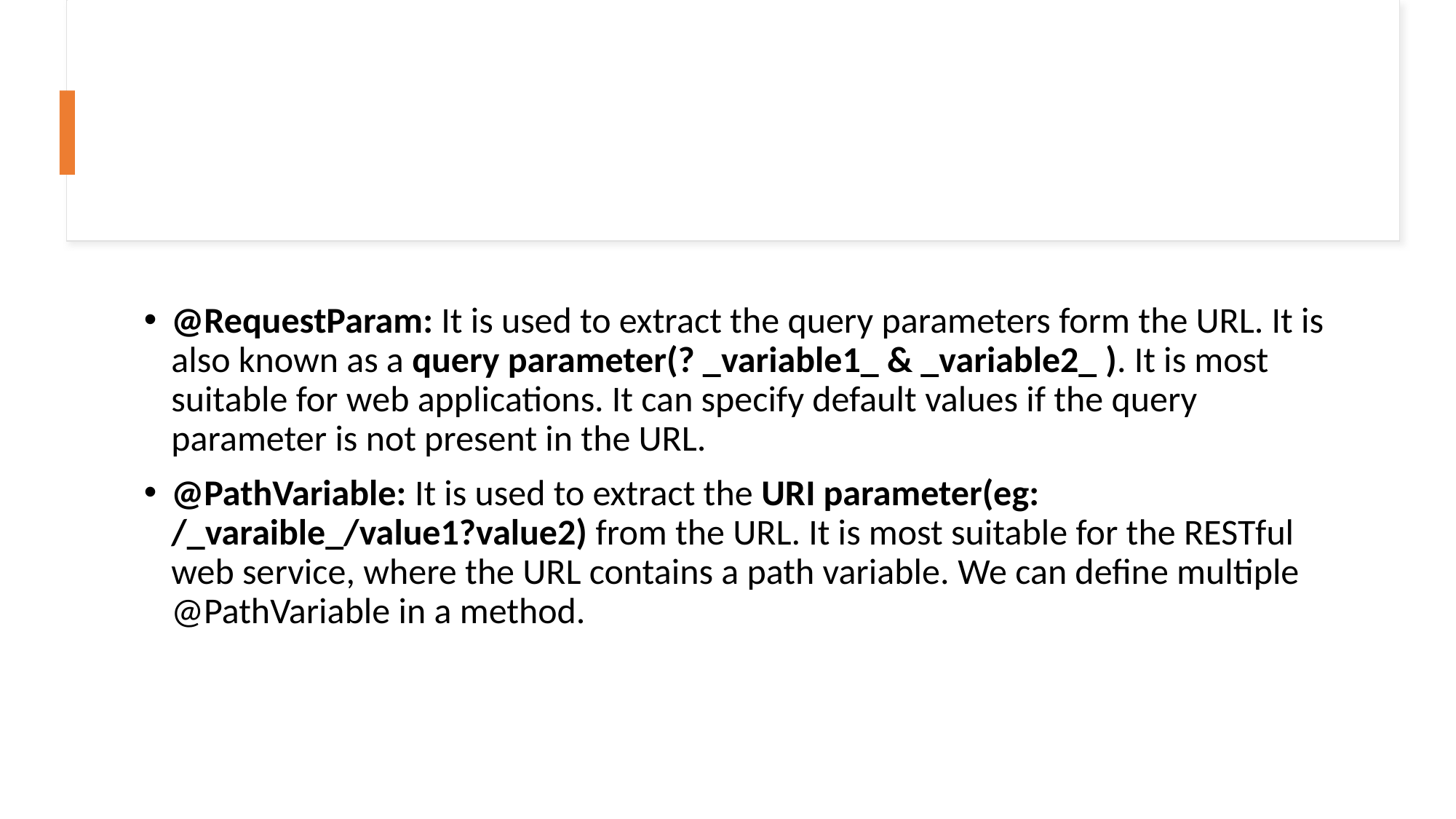

@RequestParam: It is used to extract the query parameters form the URL. It is also known as a query parameter(? _variable1_ & _variable2_ ). It is most suitable for web applications. It can specify default values if the query parameter is not present in the URL.
@PathVariable: It is used to extract the URI parameter(eg: /_varaible_/value1?value2) from the URL. It is most suitable for the RESTful web service, where the URL contains a path variable. We can define multiple @PathVariable in a method.